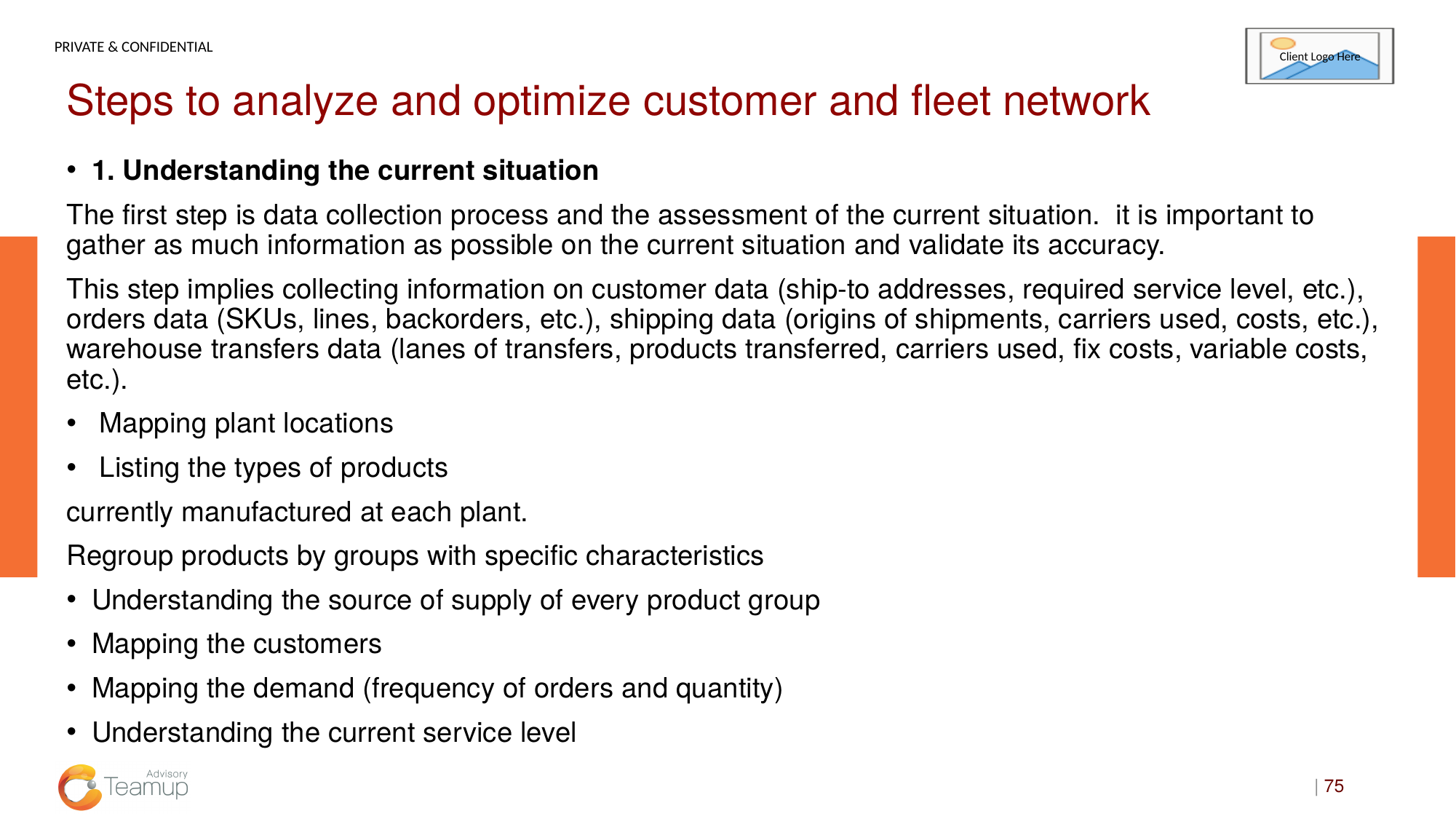

# Steps to analyze and optimize customer and fleet network
1. Understanding the current situation
The first step is data collection process and the assessment of the current situation.  it is important to gather as much information as possible on the current situation and validate its accuracy.
This step implies collecting information on customer data (ship-to addresses, required service level, etc.), orders data (SKUs, lines, backorders, etc.), shipping data (origins of shipments, carriers used, costs, etc.), warehouse transfers data (lanes of transfers, products transferred, carriers used, fix costs, variable costs, etc.).
 Mapping plant locations
 Listing the types of products
currently manufactured at each plant.
Regroup products by groups with specific characteristics
Understanding the source of supply of every product group
Mapping the customers
Mapping the demand (frequency of orders and quantity)
Understanding the current service level
| 75